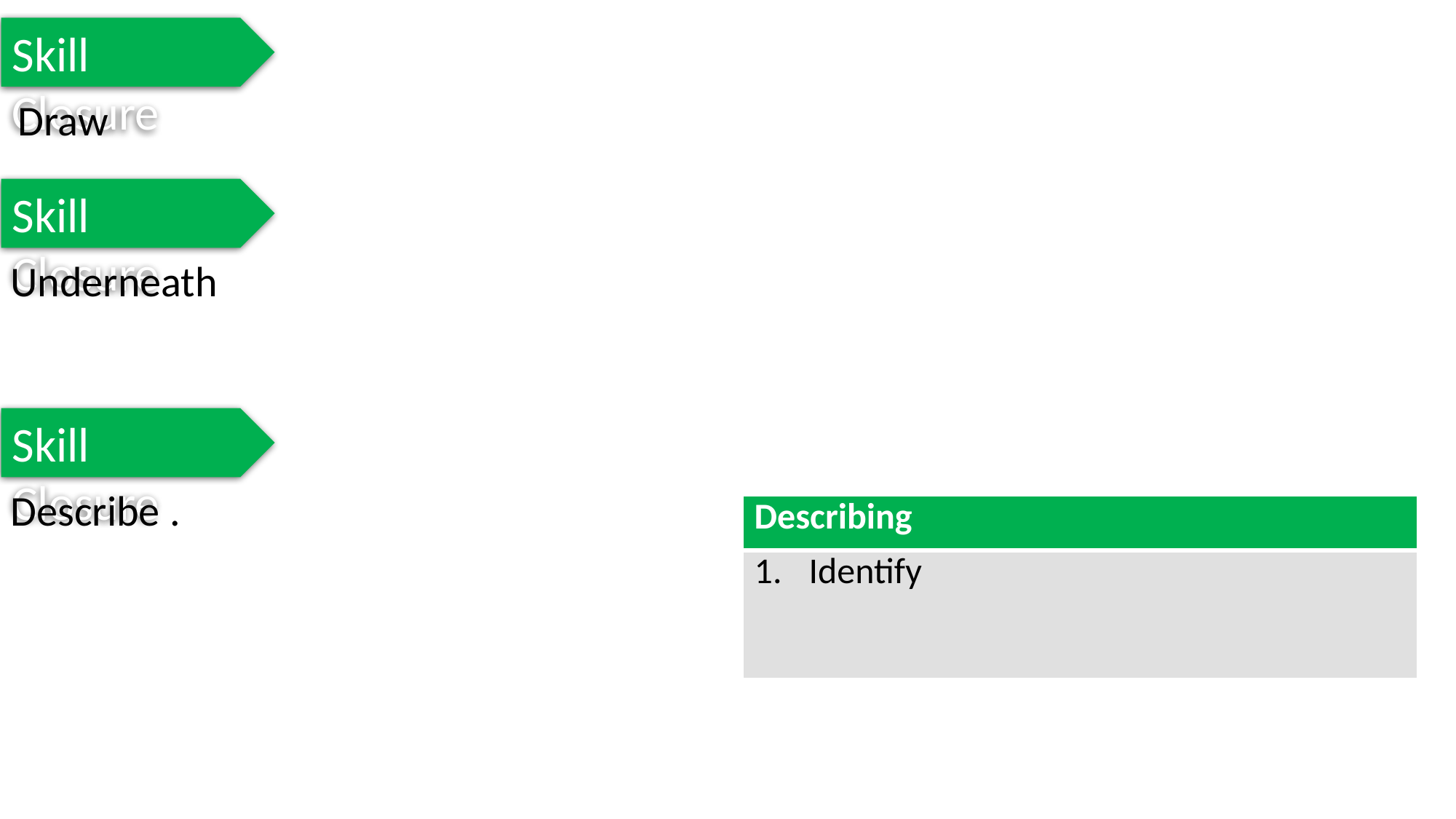

Skill Closure
Draw
Skill Closure
Underneath
Skill Closure
Describe .
| Describing |
| --- |
| Identify |